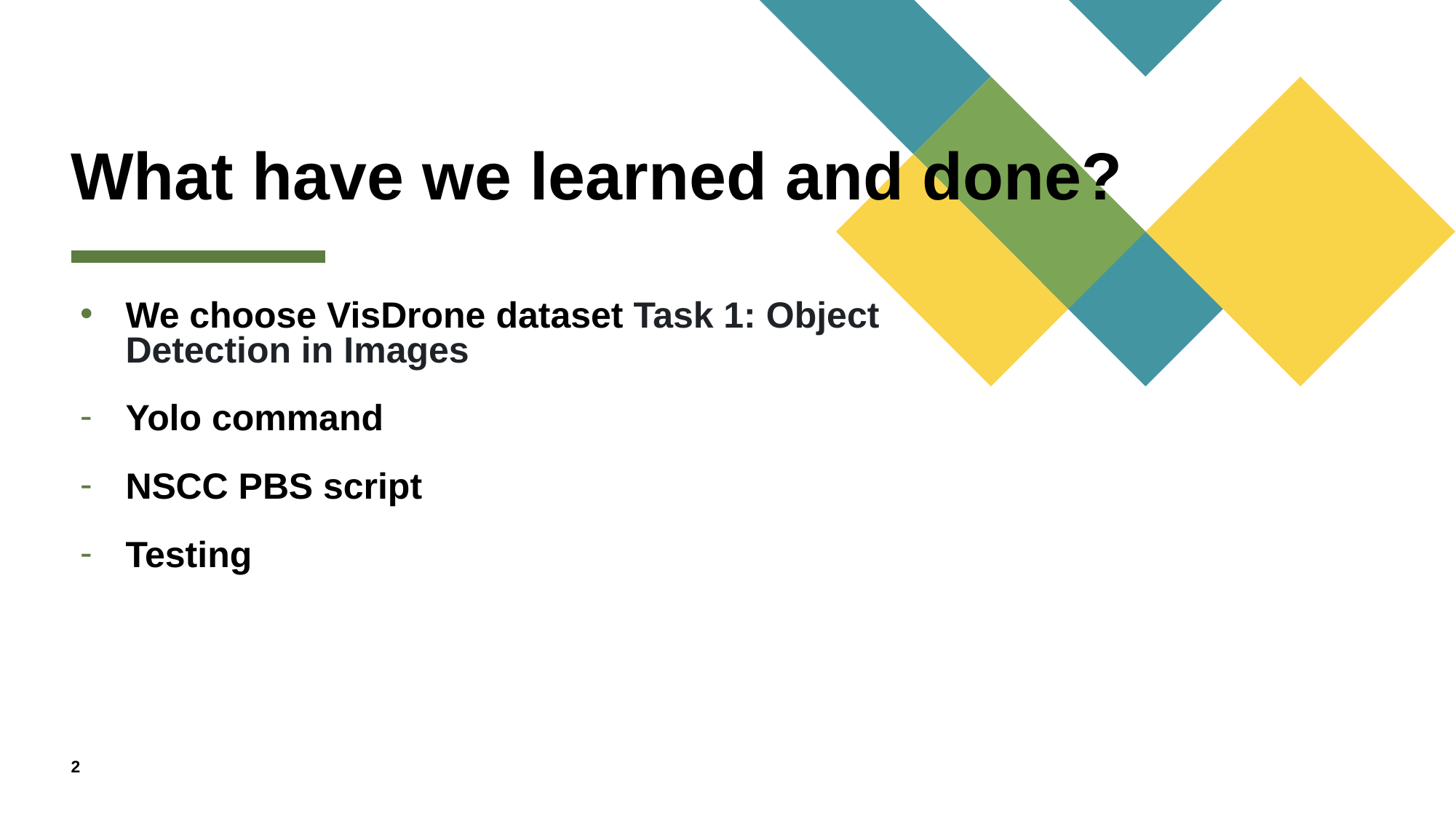

# What have we learned and done?
We choose VisDrone dataset Task 1: Object Detection in Images
Yolo command
NSCC PBS script
Testing
2